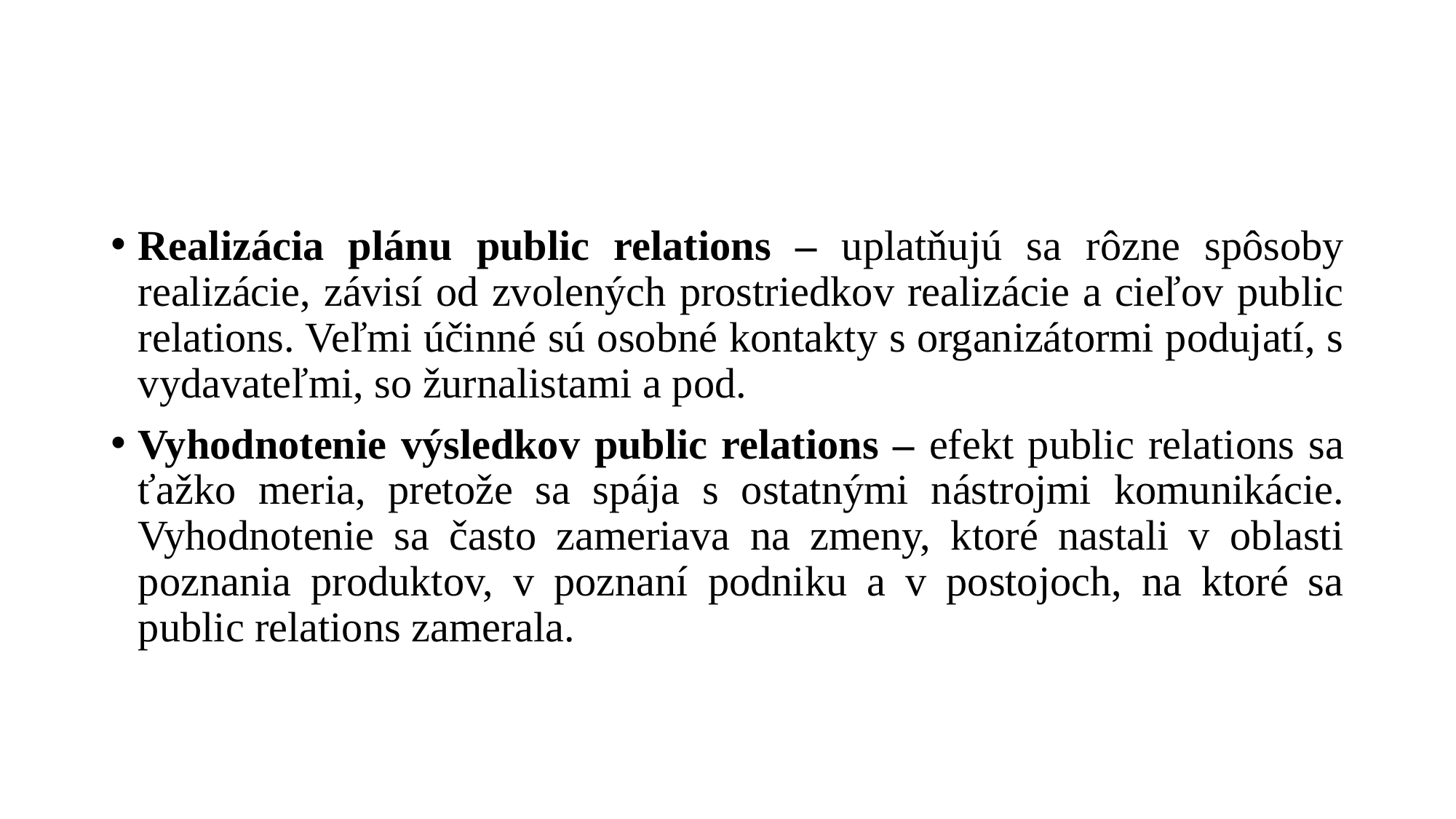

Realizácia plánu public relations – uplatňujú sa rôzne spôsoby realizácie, závisí od zvolených prostriedkov realizácie a cieľov public relations. Veľmi účinné sú osobné kontakty s organizátormi podujatí, s vydavateľmi, so žurnalistami a pod.
Vyhodnotenie výsledkov public relations – efekt public relations sa ťažko meria, pretože sa spája s ostatnými nástrojmi komunikácie. Vyhodnotenie sa často zameriava na zmeny, ktoré nastali v oblasti poznania produktov, v poznaní podniku a v postojoch, na ktoré sa public relations zamerala.